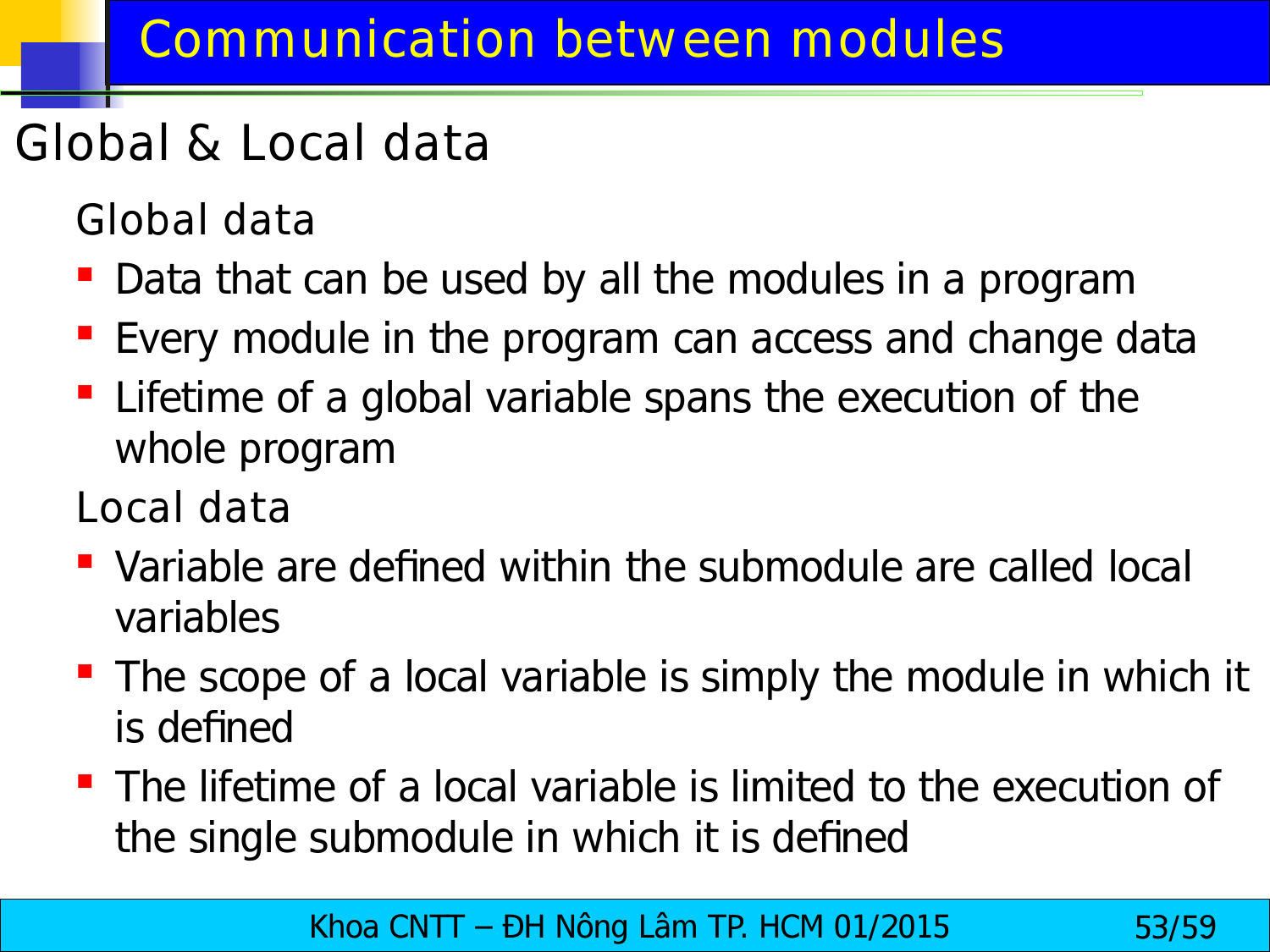

# Communication between modules
Global & Local data
Global data
Data that can be used by all the modules in a program
Every module in the program can access and change data
Lifetime of a global variable spans the execution of the whole program
Local data
Variable are defined within the submodule are called local variables
The scope of a local variable is simply the module in which it is defined
The lifetime of a local variable is limited to the execution of the single submodule in which it is defined